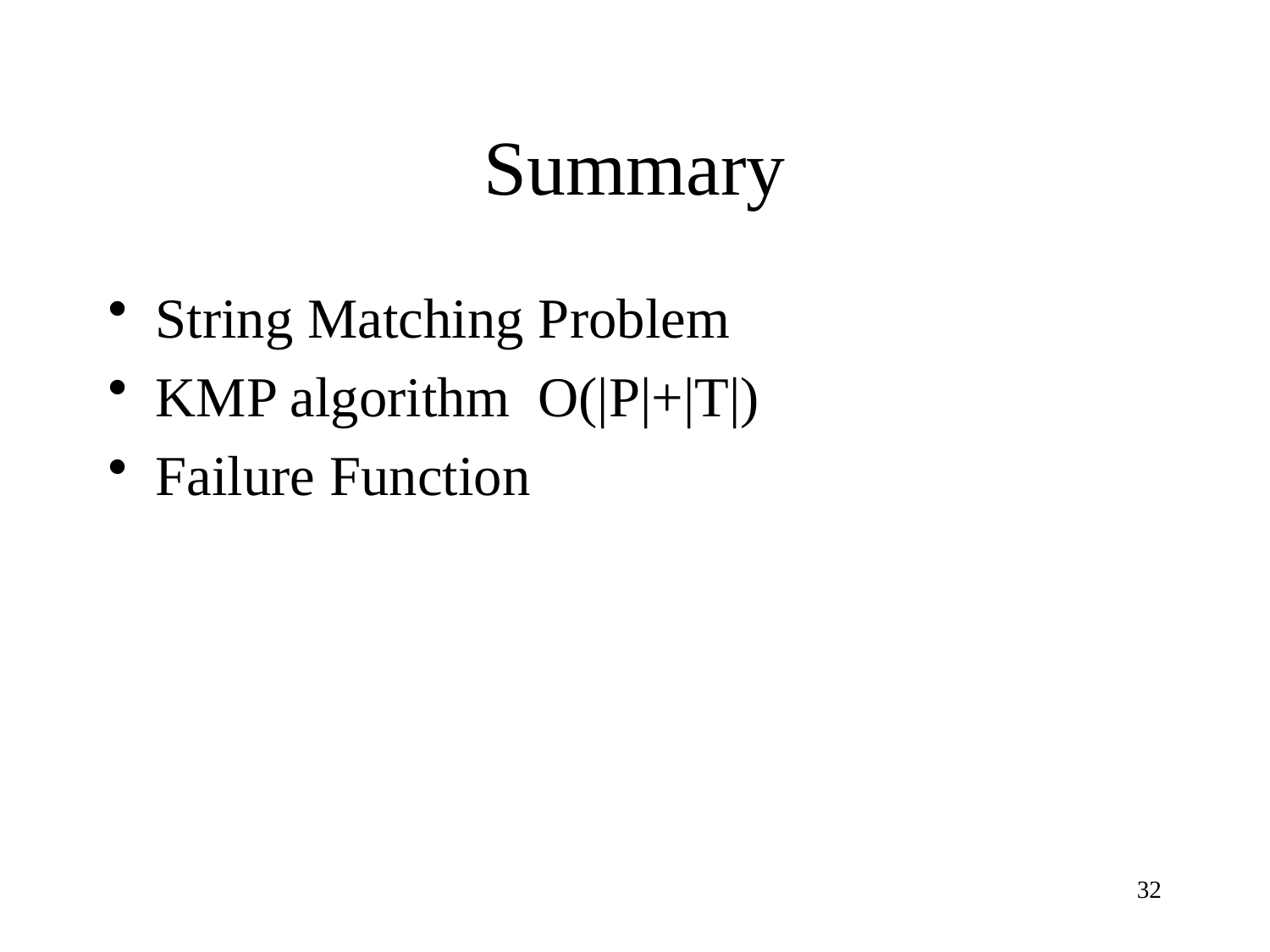

# Summary
String Matching Problem
KMP algorithm  O(|P|+|T|)
Failure Function
32